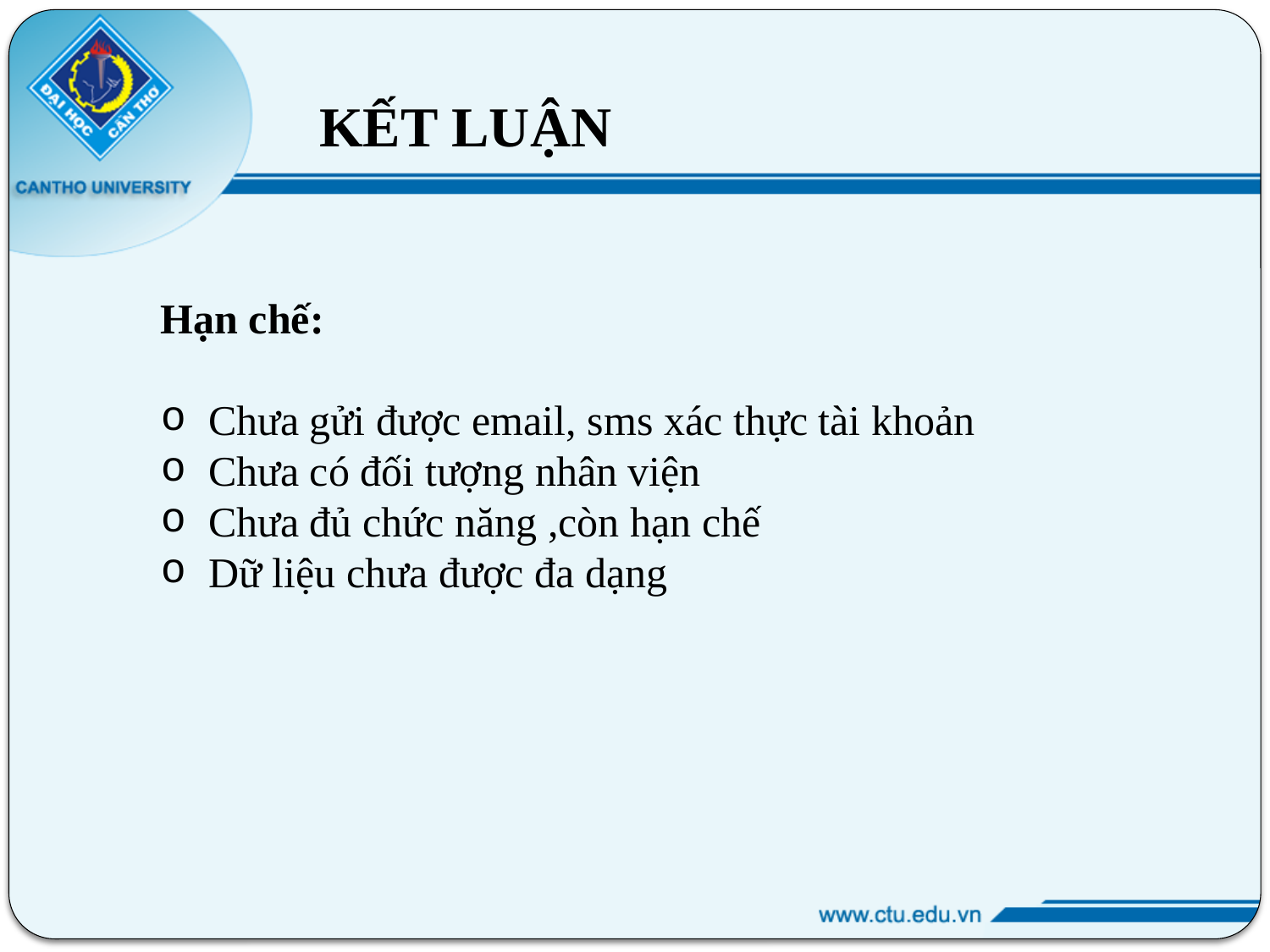

KẾT LUẬN
Hạn chế:

Chưa gửi được email, sms xác thực tài khoản
Chưa có đối tượng nhân viện
Chưa đủ chức năng ,còn hạn chế
Dữ liệu chưa được đa dạng